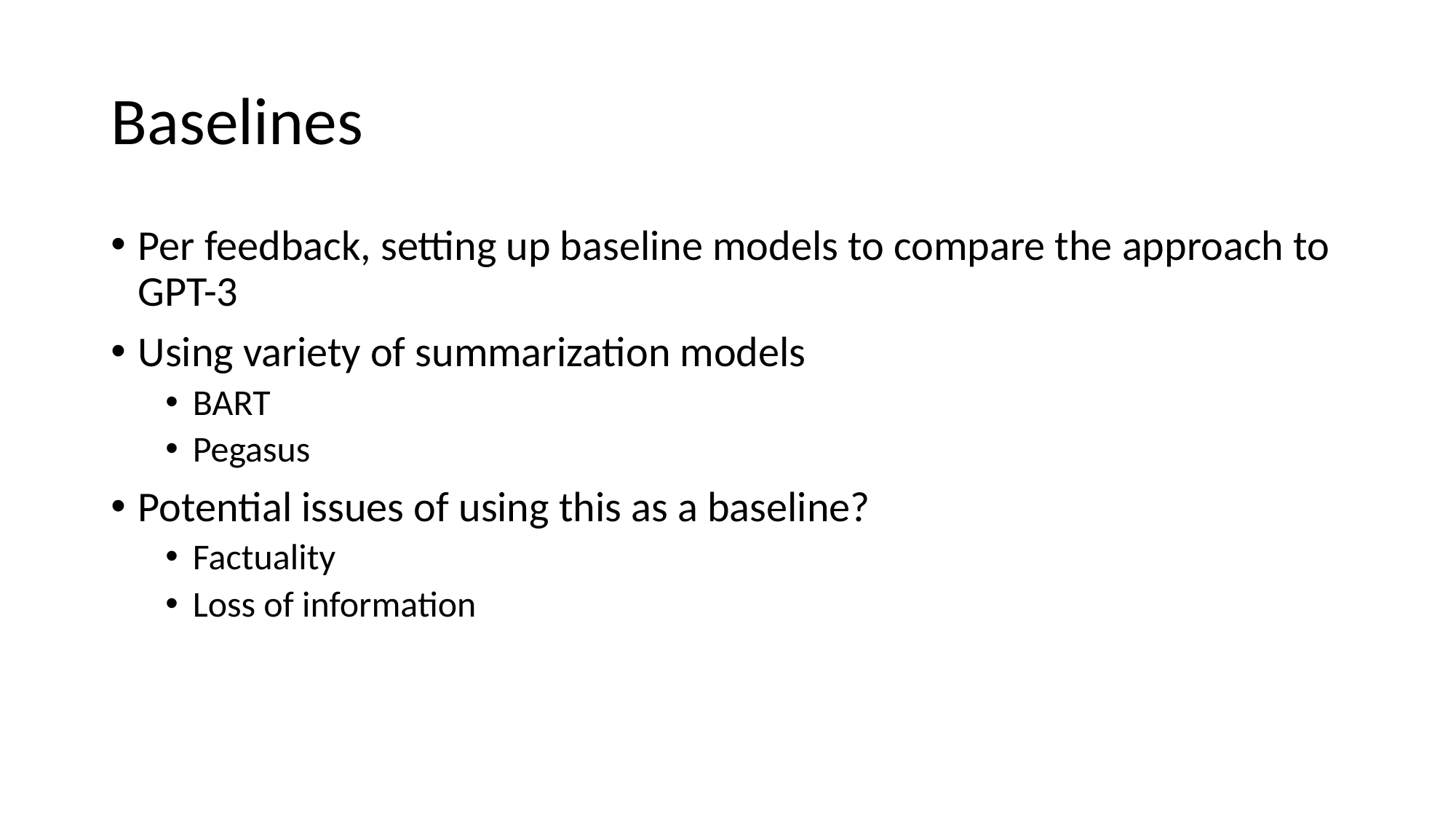

# Baselines
Per feedback, setting up baseline models to compare the approach to GPT-3
Using variety of summarization models
BART
Pegasus
Potential issues of using this as a baseline?
Factuality
Loss of information